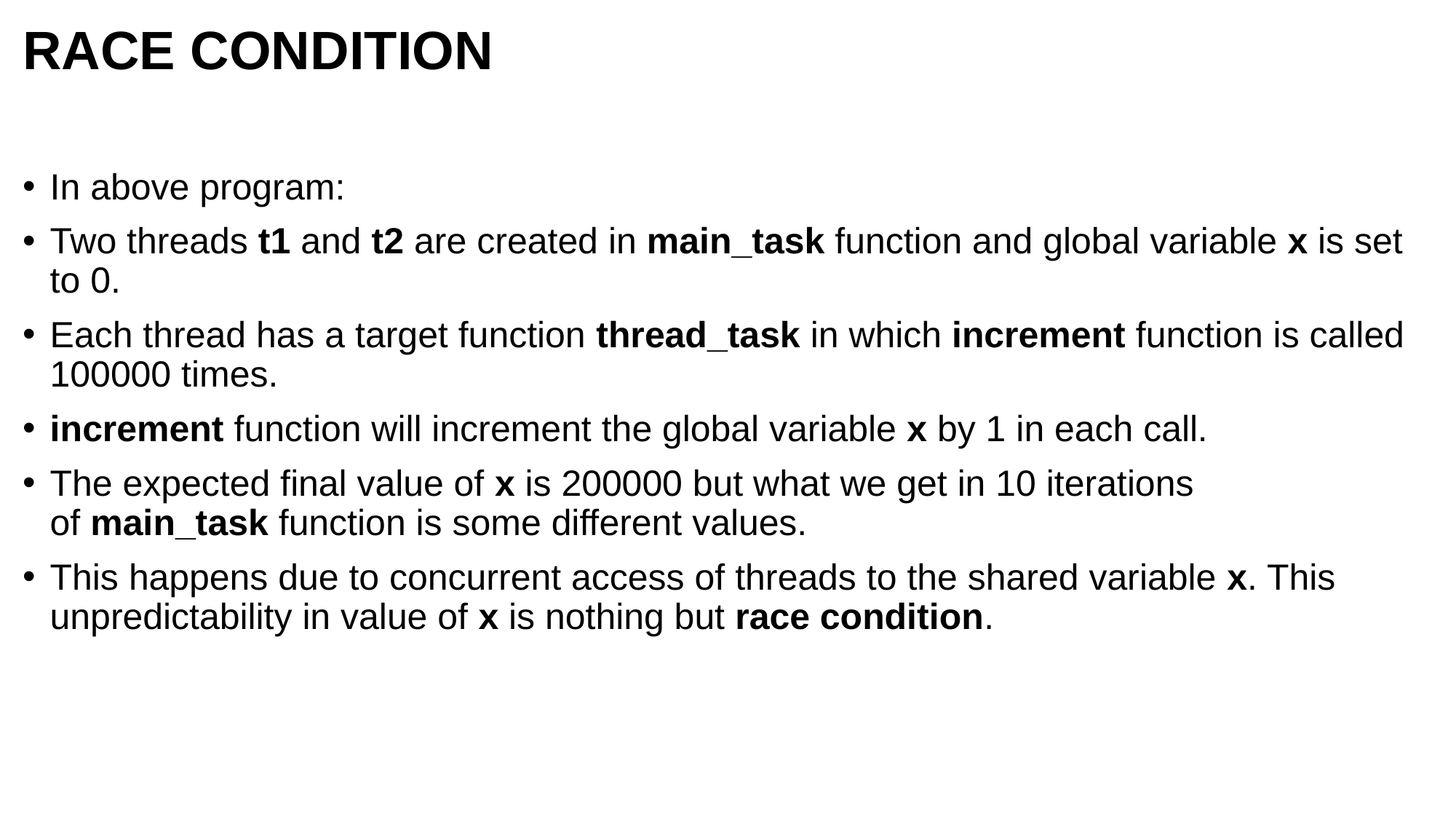

# RACE CONDITION

In above program:
Two threads t1 and t2 are created in main_task function and global variable x is set to 0.
Each thread has a target function thread_task in which increment function is called 100000 times.
increment function will increment the global variable x by 1 in each call.
The expected final value of x is 200000 but what we get in 10 iterations of main_task function is some different values.
This happens due to concurrent access of threads to the shared variable x. This unpredictability in value of x is nothing but race condition.